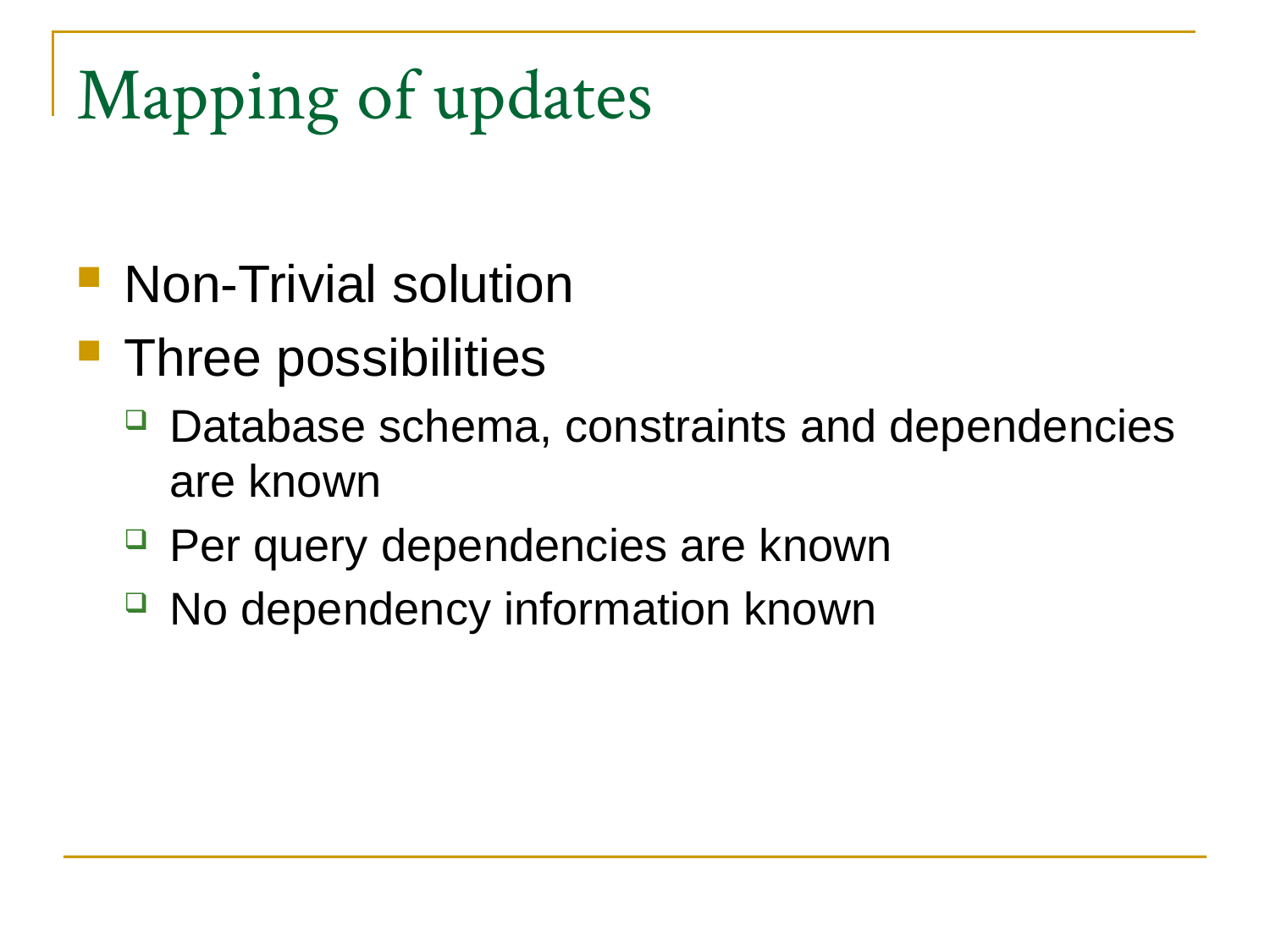

# Mapping of updates
Non-Trivial solution
Three possibilities
Database schema, constraints and dependencies are known
Per query dependencies are known
No dependency information known